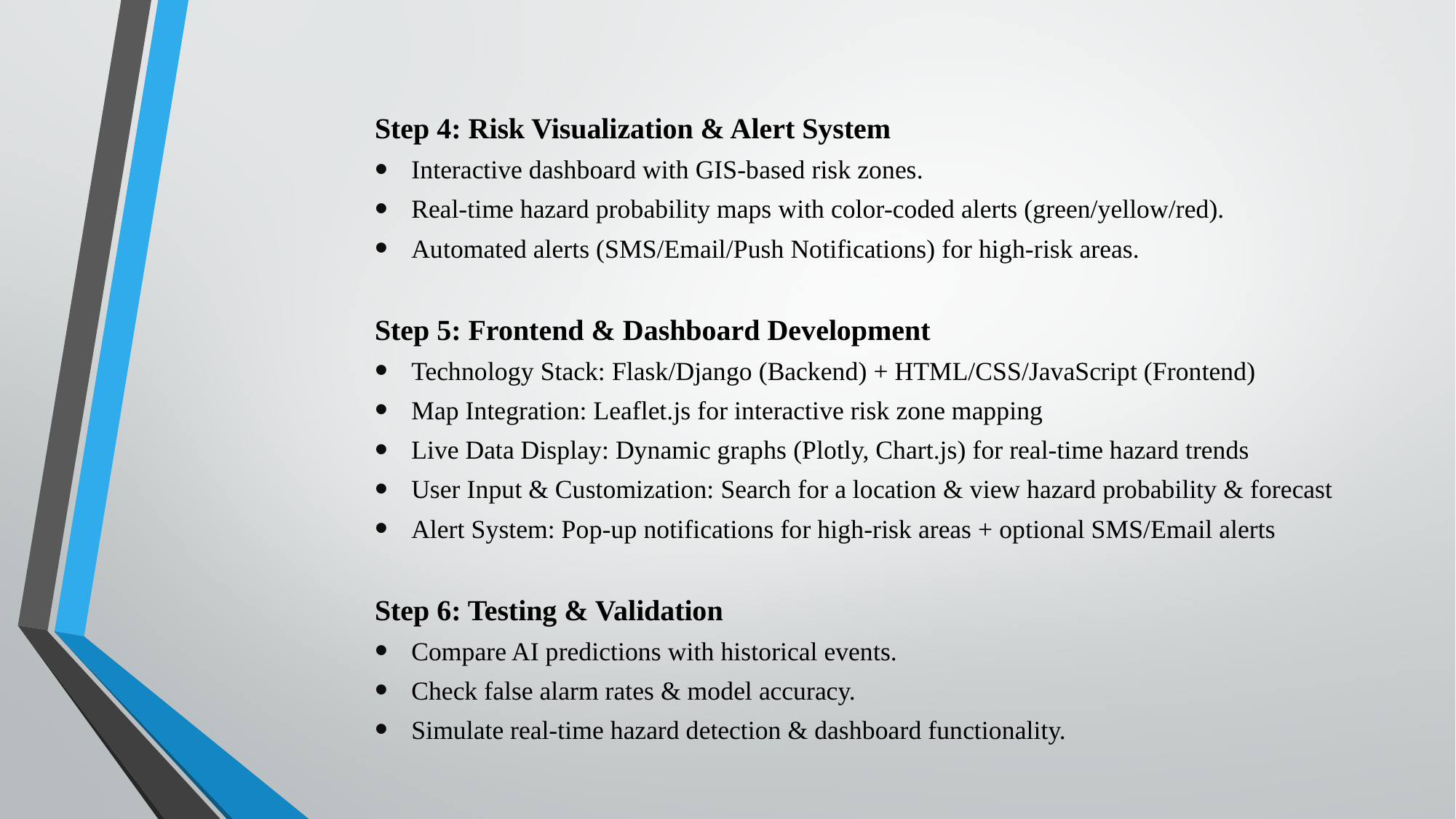

Step 4: Risk Visualization & Alert System
Interactive dashboard with GIS-based risk zones.
Real-time hazard probability maps with color-coded alerts (green/yellow/red).
Automated alerts (SMS/Email/Push Notifications) for high-risk areas.

Step 5: Frontend & Dashboard Development
Technology Stack: Flask/Django (Backend) + HTML/CSS/JavaScript (Frontend)
Map Integration: Leaflet.js for interactive risk zone mapping
Live Data Display: Dynamic graphs (Plotly, Chart.js) for real-time hazard trends
User Input & Customization: Search for a location & view hazard probability & forecast
Alert System: Pop-up notifications for high-risk areas + optional SMS/Email alerts

Step 6: Testing & Validation
Compare AI predictions with historical events.
Check false alarm rates & model accuracy.
Simulate real-time hazard detection & dashboard functionality.